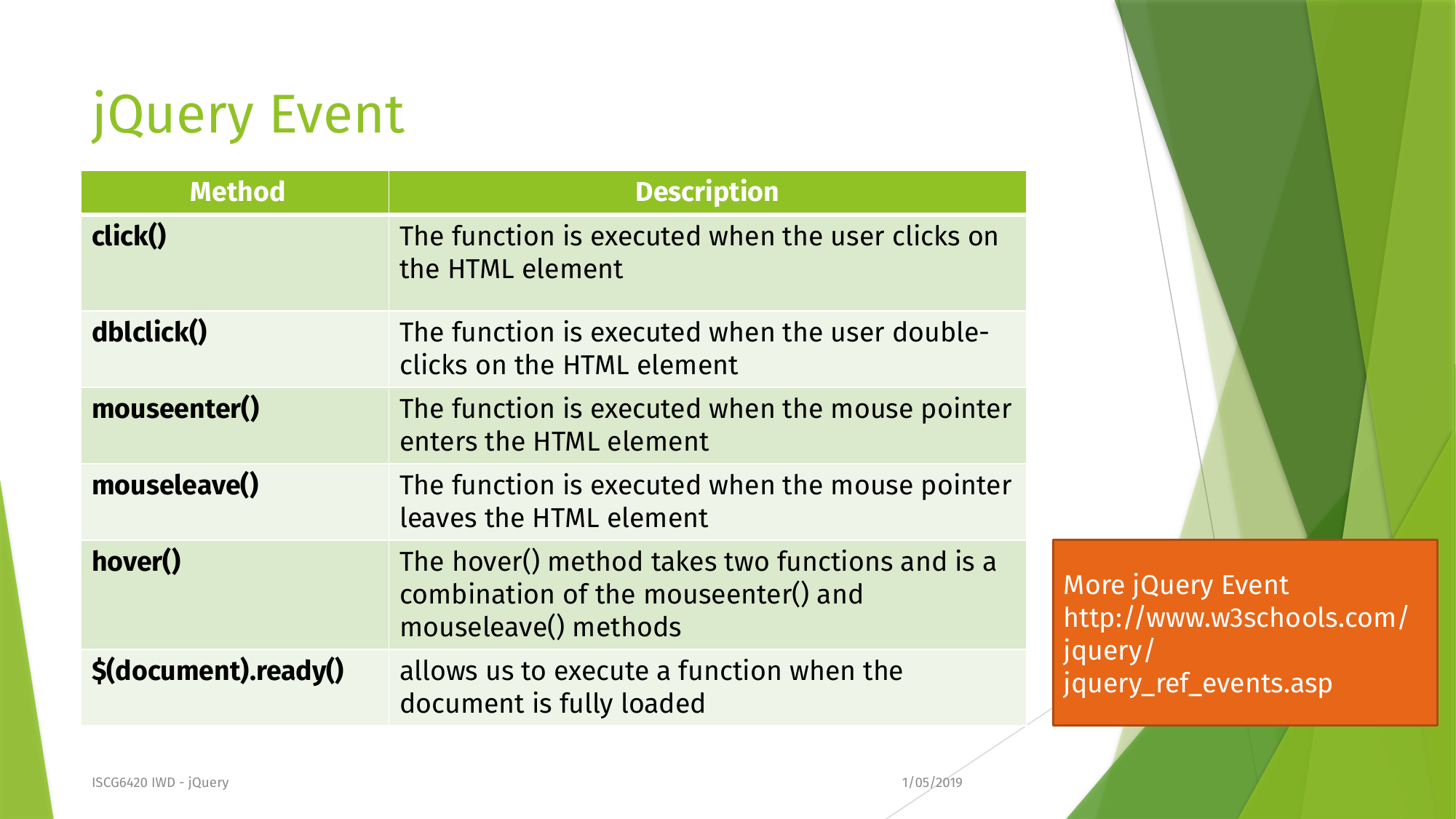

# jQuery Event
| Method | Description |
| --- | --- |
| click() | The function is executed when the user clicks on the HTML element |
| dblclick() | The function is executed when the user double-clicks on the HTML element |
| mouseenter() | The function is executed when the mouse pointer enters the HTML element |
| mouseleave() | The function is executed when the mouse pointer leaves the HTML element |
| hover() | The hover() method takes two functions and is a combination of the mouseenter() and mouseleave() methods |
| $(document).ready() | allows us to execute a function when the document is fully loaded |
More jQuery Event
http://www.w3schools.com/jquery/jquery_ref_events.asp
1/05/2019
ISCG6420 IWD - jQuery